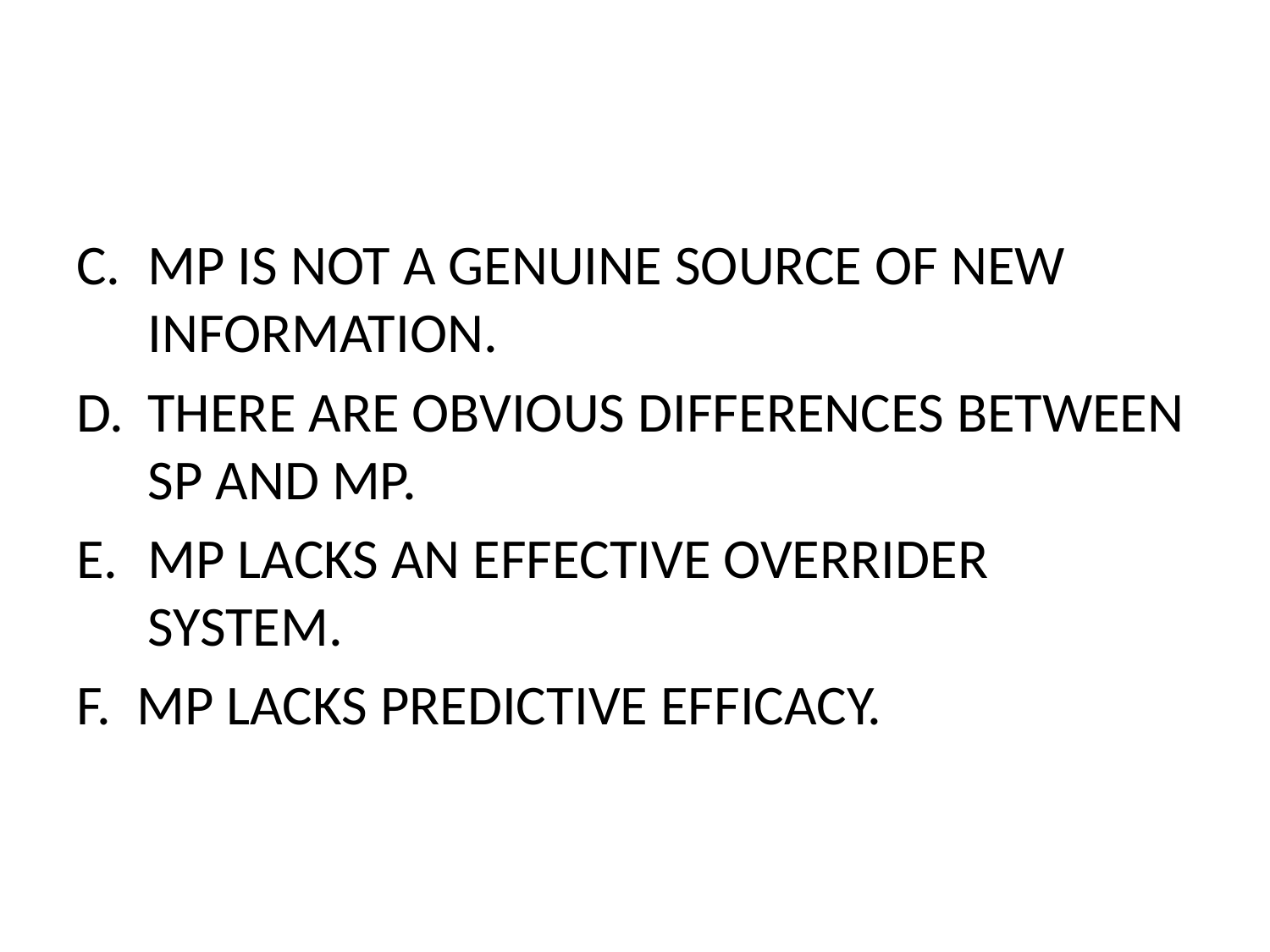

#
MP IS NOT A GENUINE SOURCE OF NEW INFORMATION.
THERE ARE OBVIOUS DIFFERENCES BETWEEN SP AND MP.
MP LACKS AN EFFECTIVE OVERRIDER SYSTEM.
F.  MP LACKS PREDICTIVE EFFICACY.